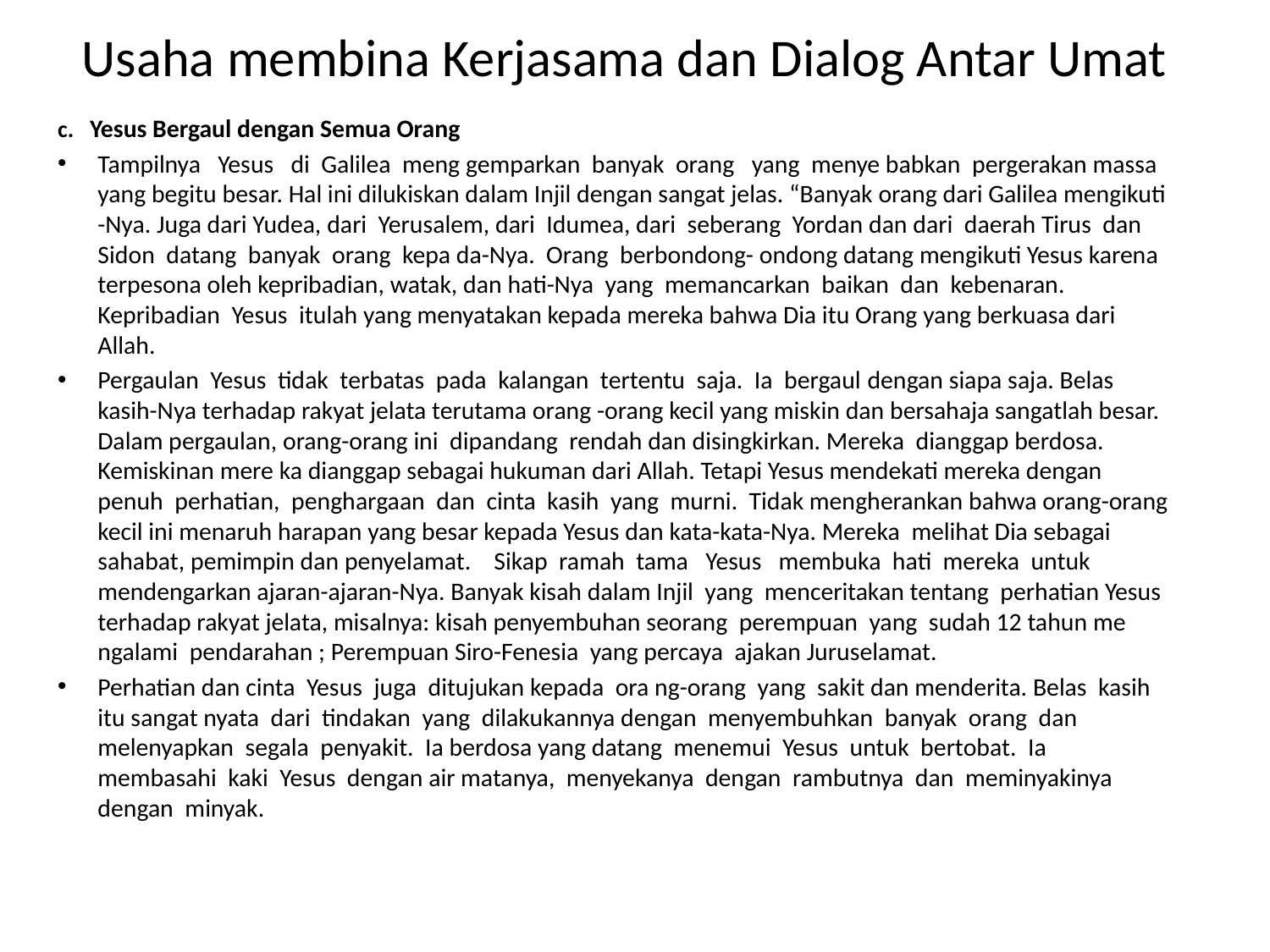

# Usaha membina Kerjasama dan Dialog Antar Umat
c.   Yesus Bergaul dengan Semua Orang
Tampilnya   Yesus   di  Galilea  meng gemparkan  banyak  orang   yang  menye babkan  pergerakan massa yang begitu besar. Hal ini dilukiskan dalam Injil dengan sangat jelas. “Banyak orang dari Galilea mengikuti -Nya. Juga dari Yudea, dari  Yerusalem, dari  Idumea, dari  seberang  Yordan dan dari  daerah Tirus  dan Sidon  datang  banyak  orang  kepa da-Nya.  Orang  berbondong- ondong datang mengikuti Yesus karena terpesona oleh kepribadian, watak, dan hati-Nya  yang  memancarkan  baikan  dan  kebenaran.  Kepribadian  Yesus  itulah yang menyatakan kepada mereka bahwa Dia itu Orang yang berkuasa dari Allah.
Pergaulan  Yesus  tidak  terbatas  pada  kalangan  tertentu  saja.  Ia  bergaul dengan siapa saja. Belas kasih-Nya terhadap rakyat jelata terutama orang -orang kecil yang miskin dan bersahaja sangatlah besar. Dalam pergaulan, orang-orang ini  dipandang  rendah dan disingkirkan. Mereka  dianggap berdosa. Kemiskinan mere ka dianggap sebagai hukuman dari Allah. Tetapi Yesus mendekati mereka dengan  penuh  perhatian,  penghargaan  dan  cinta  kasih  yang  murni.  Tidak mengherankan bahwa orang-orang kecil ini menaruh harapan yang besar kepada Yesus dan kata-kata-Nya. Mereka  melihat Dia sebagai sahabat, pemimpin dan penyelamat.    Sikap  ramah  tama   Yesus   membuka  hati  mereka  untuk mendengarkan ajaran-ajaran-Nya. Banyak kisah dalam Injil  yang  menceritakan tentang  perhatian Yesus terhadap rakyat jelata, misalnya: kisah penyembuhan seorang  perempuan  yang  sudah 12 tahun me ngalami  pendarahan ; Perempuan Siro-Fenesia  yang percaya  ajakan Juruselamat.
Perhatian dan cinta  Yesus  juga  ditujukan kepada  ora ng-orang  yang  sakit dan menderita. Belas  kasih itu sangat nyata  dari  tindakan  yang  dilakukannya dengan  menyembuhkan  banyak  orang  dan  melenyapkan  segala  penyakit.  Ia berdosa yang datang  menemui  Yesus  untuk  bertobat.  Ia  membasahi  kaki  Yesus  dengan air matanya,  menyekanya  dengan  rambutnya  dan  meminyakinya  dengan  minyak.